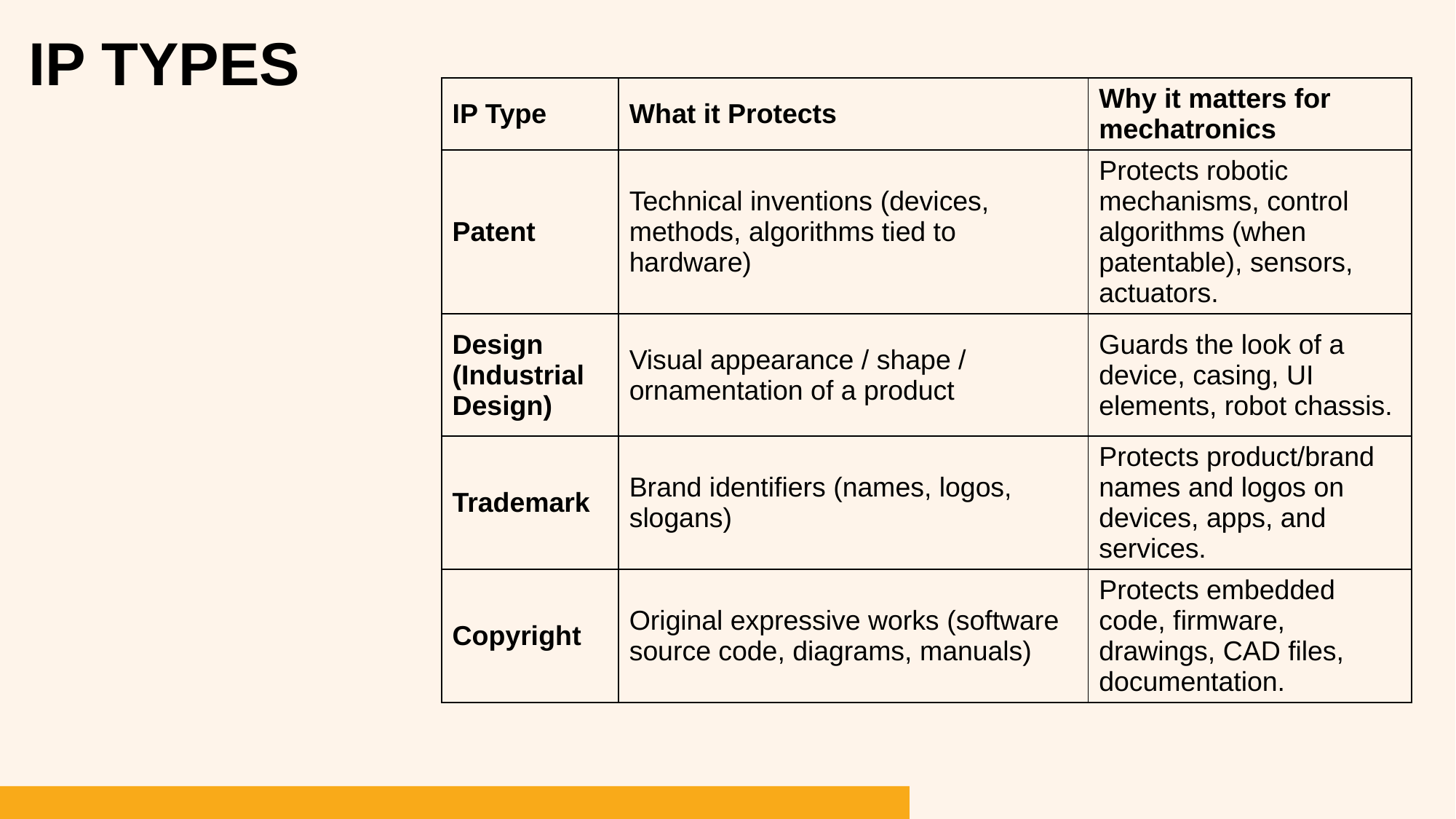

# IP Types
| IP Type | What it Protects | Why it matters for mechatronics |
| --- | --- | --- |
| Patent | Technical inventions (devices, methods, algorithms tied to hardware) | Protects robotic mechanisms, control algorithms (when patentable), sensors, actuators. |
| Design (Industrial Design) | Visual appearance / shape / ornamentation of a product | Guards the look of a device, casing, UI elements, robot chassis. |
| Trademark | Brand identifiers (names, logos, slogans) | Protects product/brand names and logos on devices, apps, and services. |
| Copyright | Original expressive works (software source code, diagrams, manuals) | Protects embedded code, firmware, drawings, CAD files, documentation. |